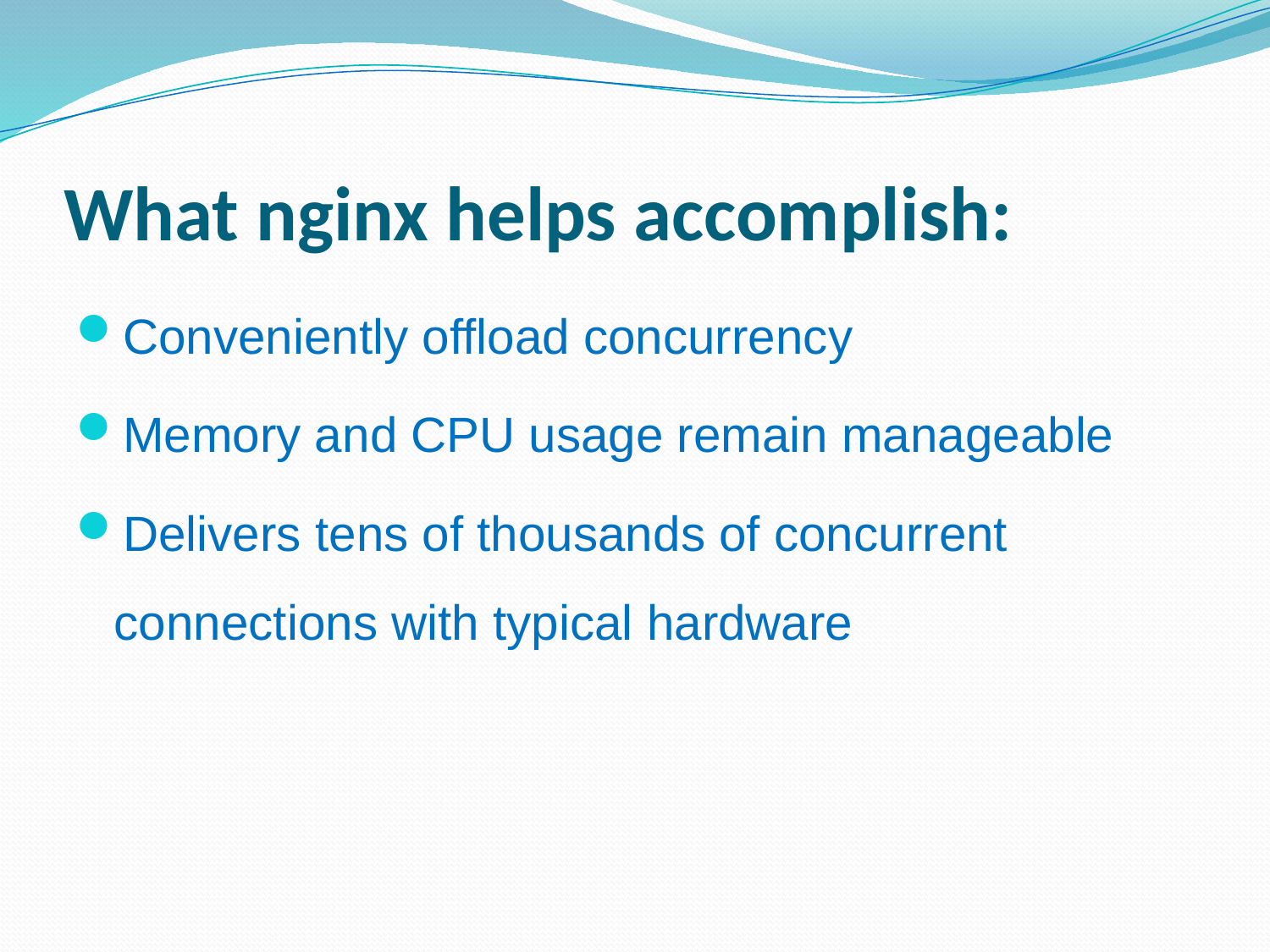

# What nginx helps accomplish:
Conveniently offload concurrency
Memory and CPU usage remain manageable
Delivers tens of thousands of concurrent connections with typical hardware